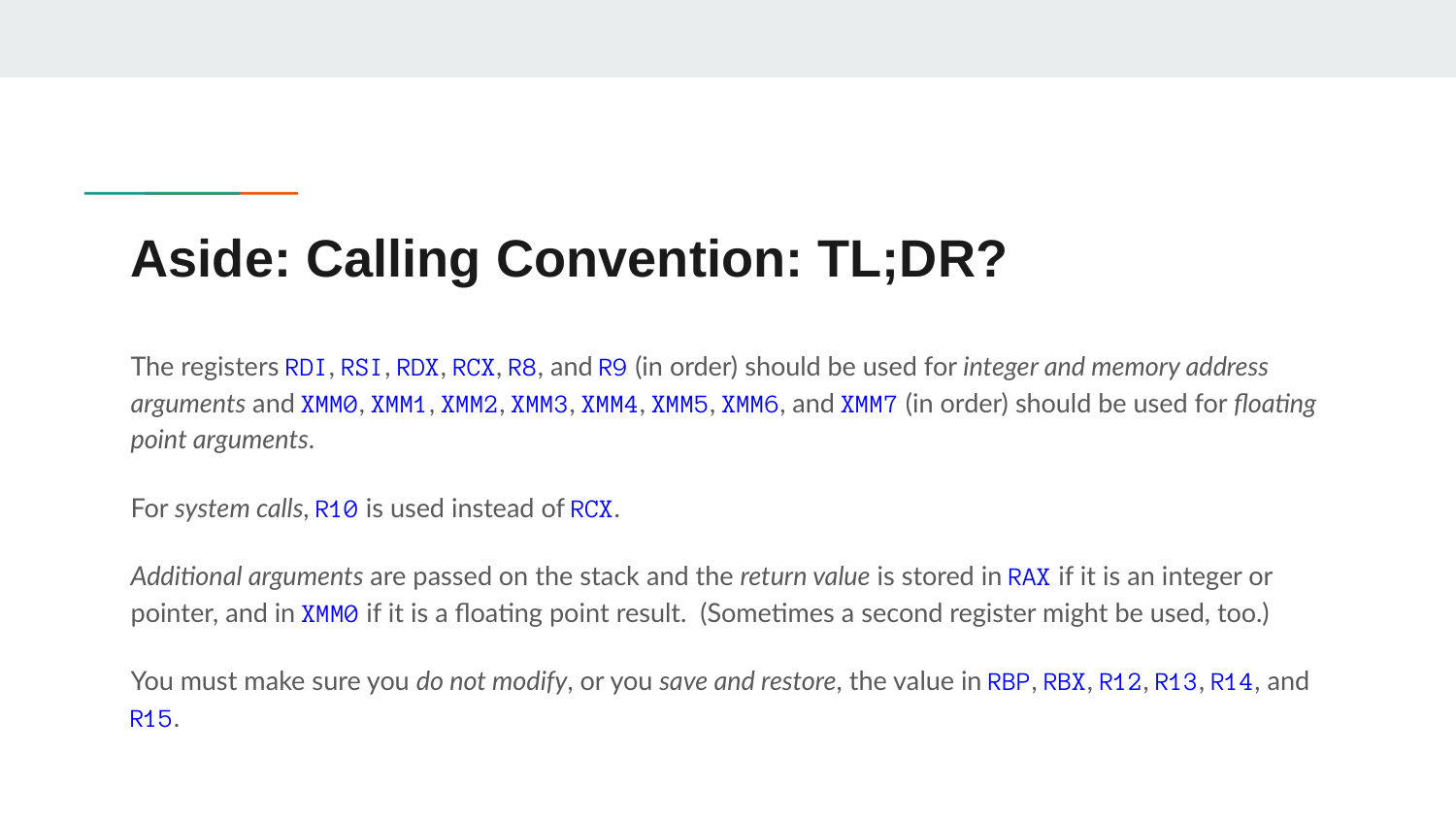

# Aside: Calling Convention: TL;DR?
The registers RDI, RSI, RDX, RCX, R8, and R9 (in order) should be used for integer and memory address arguments and XMM0, XMM1, XMM2, XMM3, XMM4, XMM5, XMM6, and XMM7 (in order) should be used for floating point arguments.
For system calls, R10 is used instead of RCX.
Additional arguments are passed on the stack and the return value is stored in RAX if it is an integer or pointer, and in XMM0 if it is a floating point result.  (Sometimes a second register might be used, too.)
You must make sure you do not modify, or you save and restore, the value in RBP, RBX, R12, R13, R14, and R15.